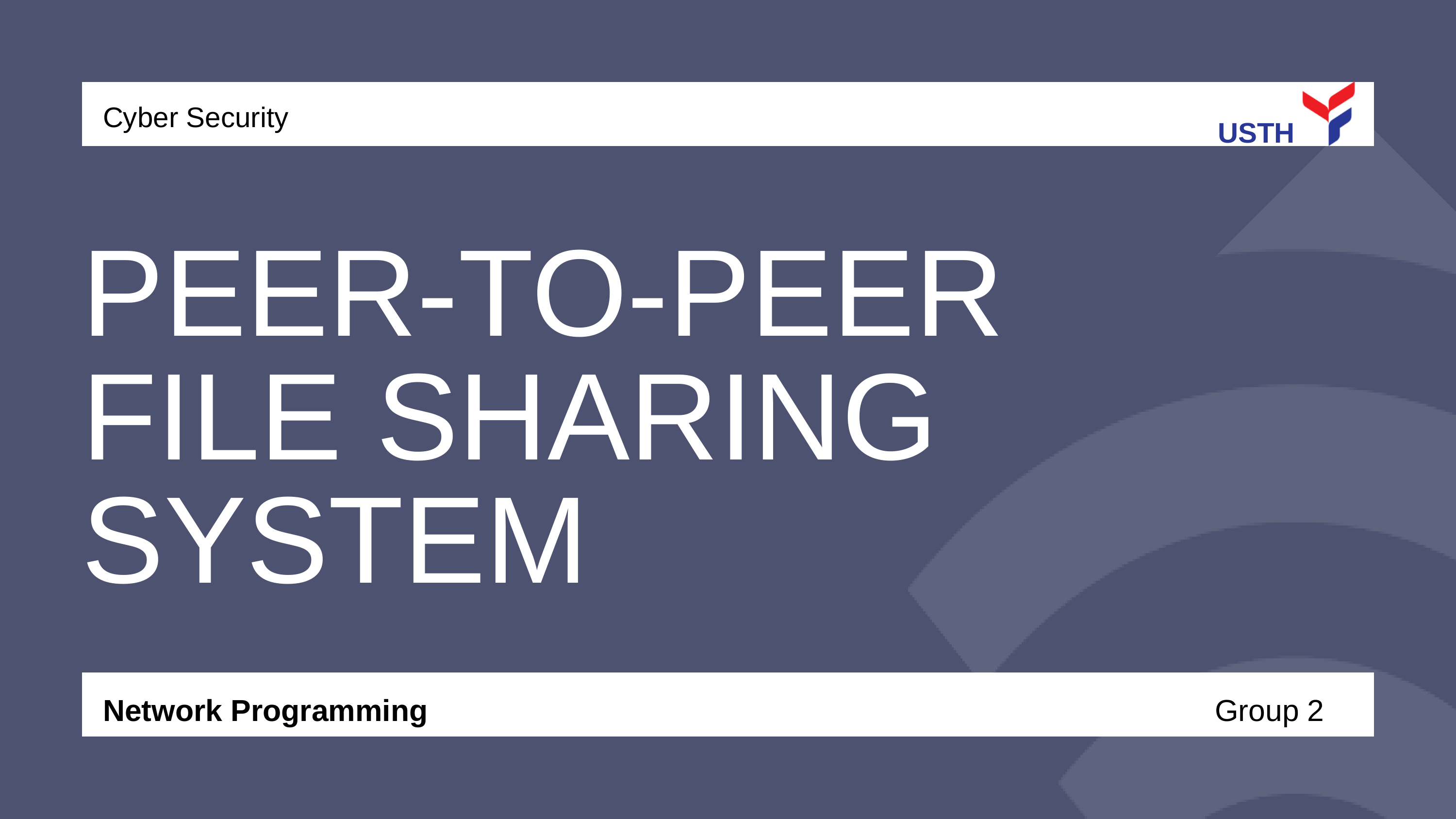

Cyber Security
USTH
PEER-TO-PEER FILE SHARING SYSTEM

Network Programming
Group 2